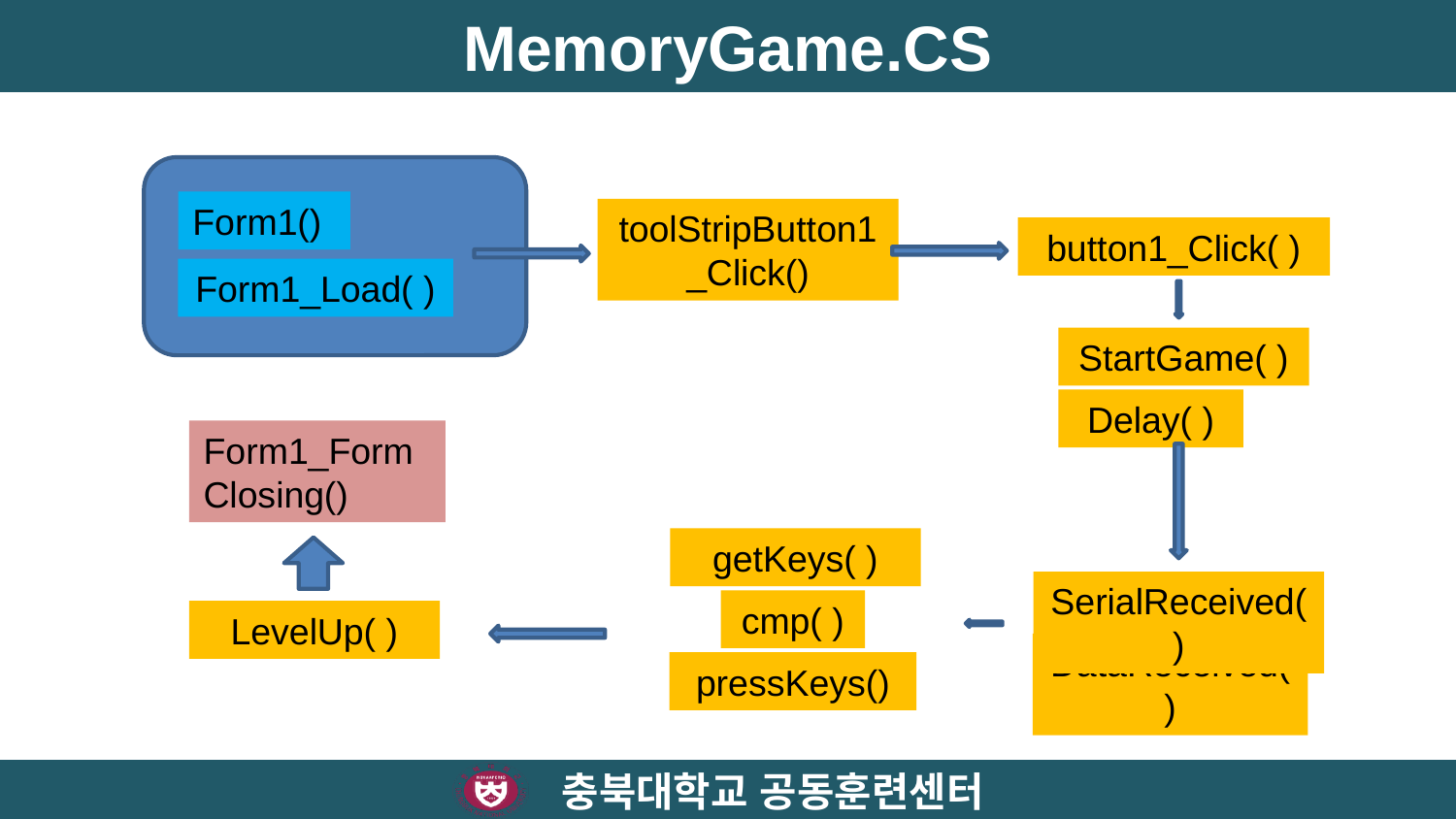

# MemoryGame.CS

Form1()
toolStripButton1_Click()
button1_Click( )

Form1_Load( )

StartGame( )
Delay( )
Form1_FormClosing()

getKeys( )

SerialReceived( )
cmp( )
LevelUp( )

DataReceived( )
pressKeys()